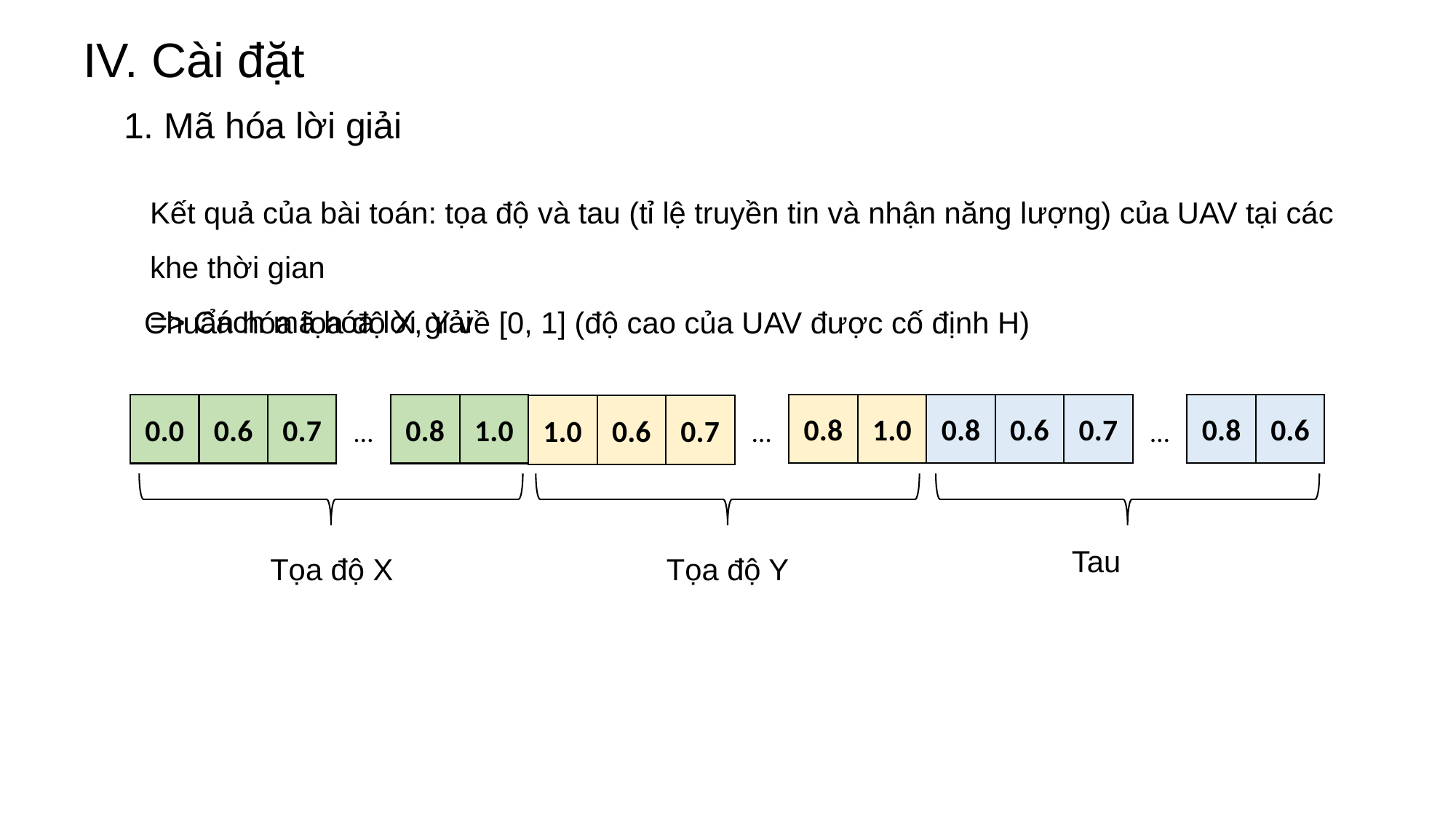

IV. Cài đặt
1. Mã hóa lời giải
Kết quả của bài toán: tọa độ và tau (tỉ lệ truyền tin và nhận năng lượng) của UAV tại các khe thời gian
=> Cách mã hóa lời giải
Chuẩn hóa tọa độ X, Y về [0, 1] (độ cao của UAV được cố định H)

0.8
1.0
0.8
0.6
0.7
0.8
0.6
0.0
0.6
0.7
0.8
1.0
1.0
0.6
0.7
…
…
…
Tau
Tọa độ X
Tọa độ Y